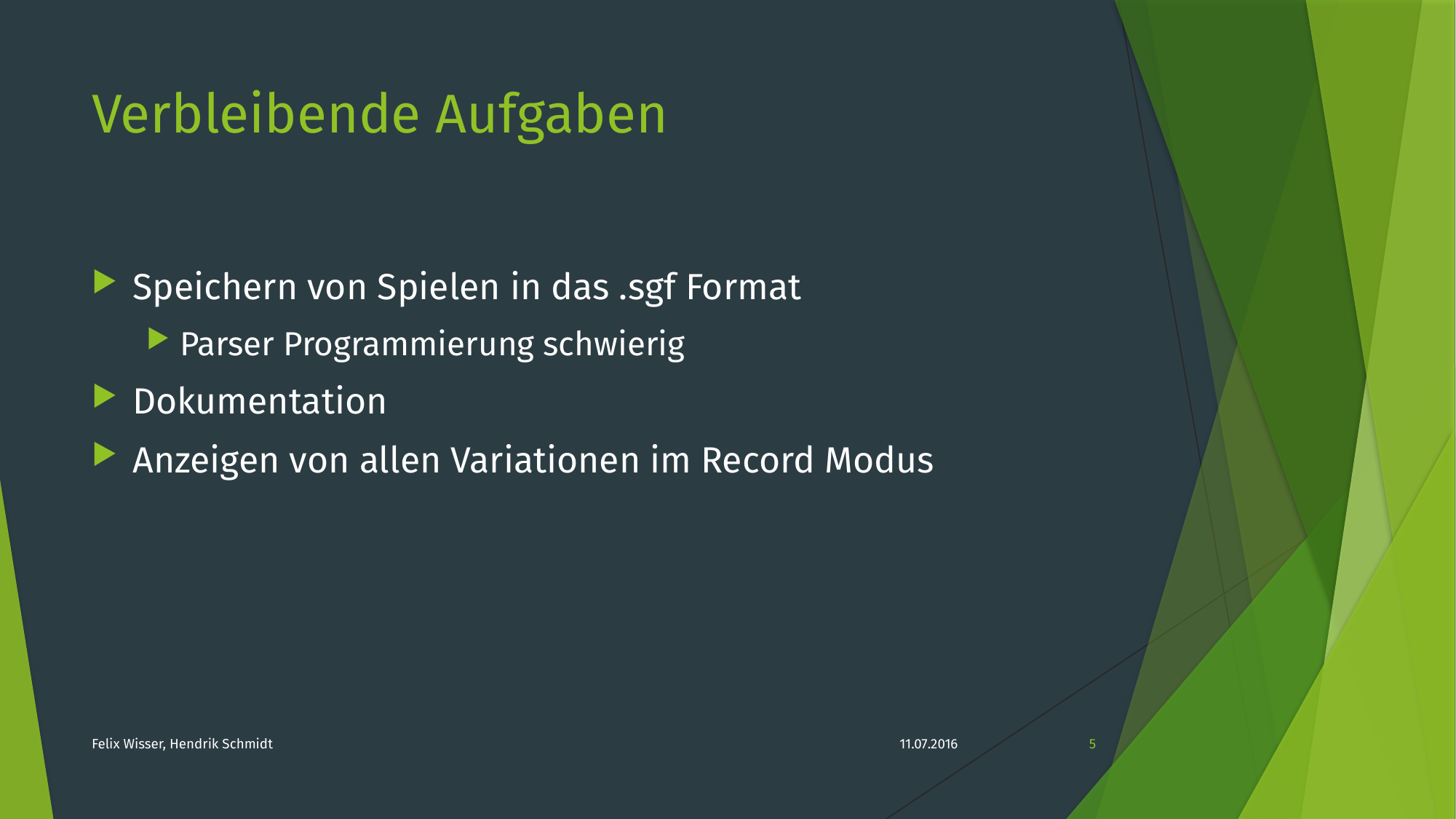

# Verbleibende Aufgaben
Speichern von Spielen in das .sgf Format
Parser Programmierung schwierig
Dokumentation
Anzeigen von allen Variationen im Record Modus
Felix Wisser, Hendrik Schmidt
11.07.2016
5